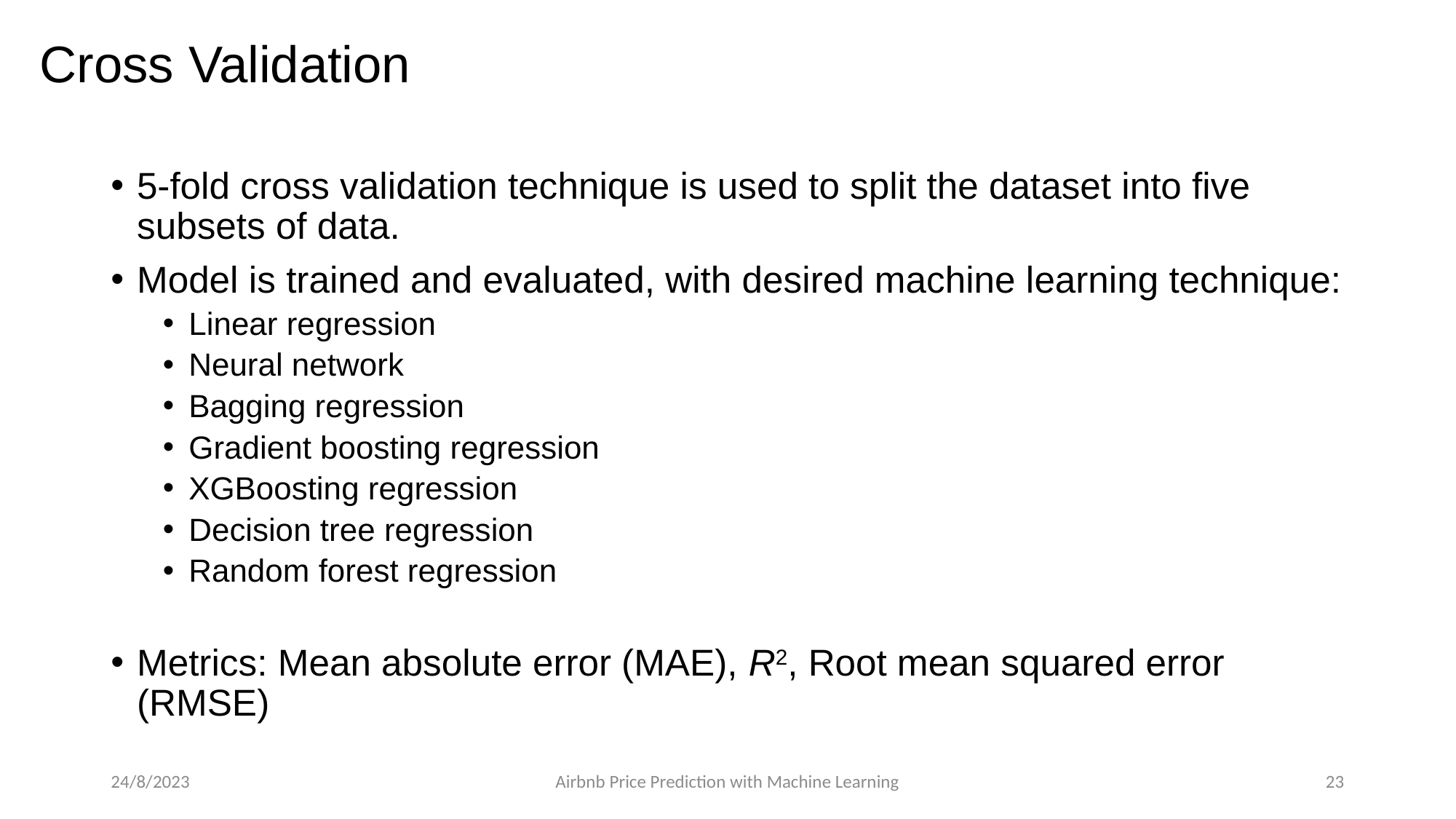

Cross Validation
5-fold cross validation technique is used to split the dataset into five subsets of data.
Model is trained and evaluated, with desired machine learning technique:
Linear regression
Neural network
Bagging regression
Gradient boosting regression
XGBoosting regression
Decision tree regression
Random forest regression

Metrics: Mean absolute error (MAE), R2, Root mean squared error (RMSE)

24/8/2023
Airbnb Price Prediction with Machine Learning
23